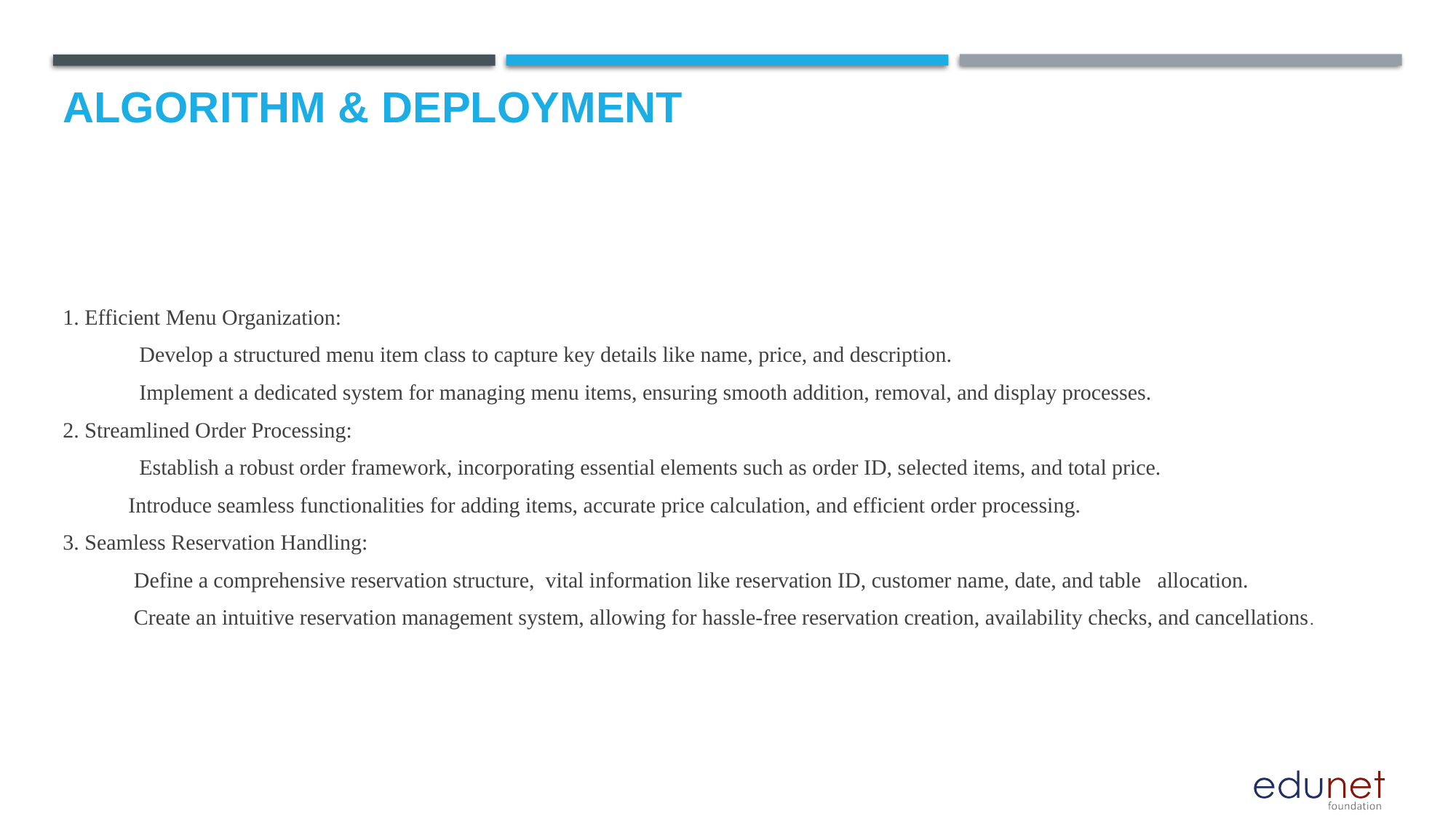

# Algorithm & Deployment

1. Efficient Menu Organization:
              Develop a structured menu item class to capture key details like name, price, and description.
              Implement a dedicated system for managing menu items, ensuring smooth addition, removal, and display processes.
2. Streamlined Order Processing:
              Establish a robust order framework, incorporating essential elements such as order ID, selected items, and total price.
            Introduce seamless functionalities for adding items, accurate price calculation, and efficient order processing.
3. Seamless Reservation Handling:
             Define a comprehensive reservation structure,  vital information like reservation ID, customer name, date, and table   allocation.
             Create an intuitive reservation management system, allowing for hassle-free reservation creation, availability checks, and cancellations.